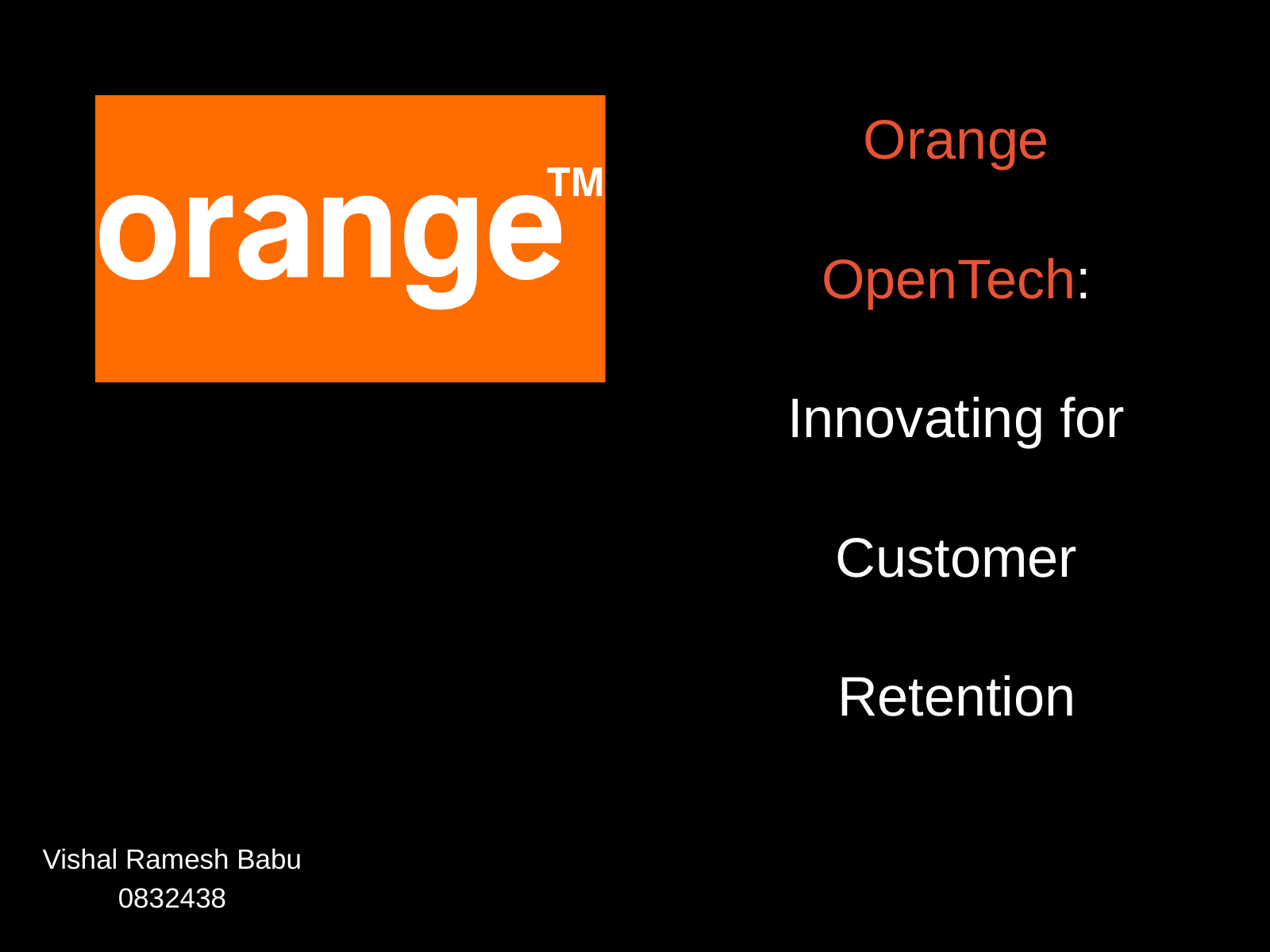

Orange OpenTech: Innovating for Customer Retention

Vishal Ramesh Babu
0832438